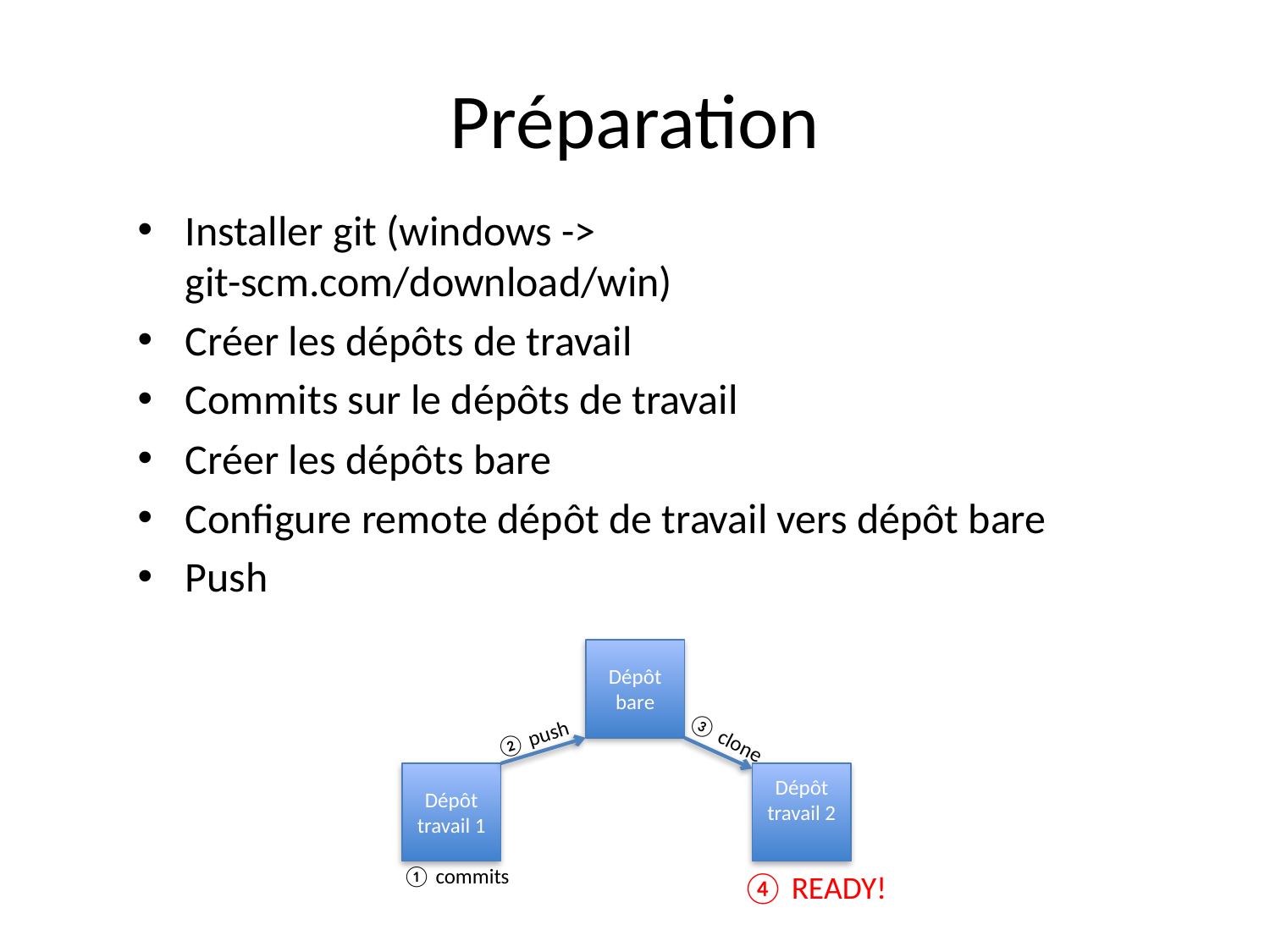

# Préparation
Installer git (windows -> git-scm.com/download/win)
Créer les dépôts de travail
Commits sur le dépôts de travail
Créer les dépôts bare
Configure remote dépôt de travail vers dépôt bare
Push

Dépôt
bare
② push
③ clone
Dépôt travail 1
Dépôt travail 2

① commits
④ READY!